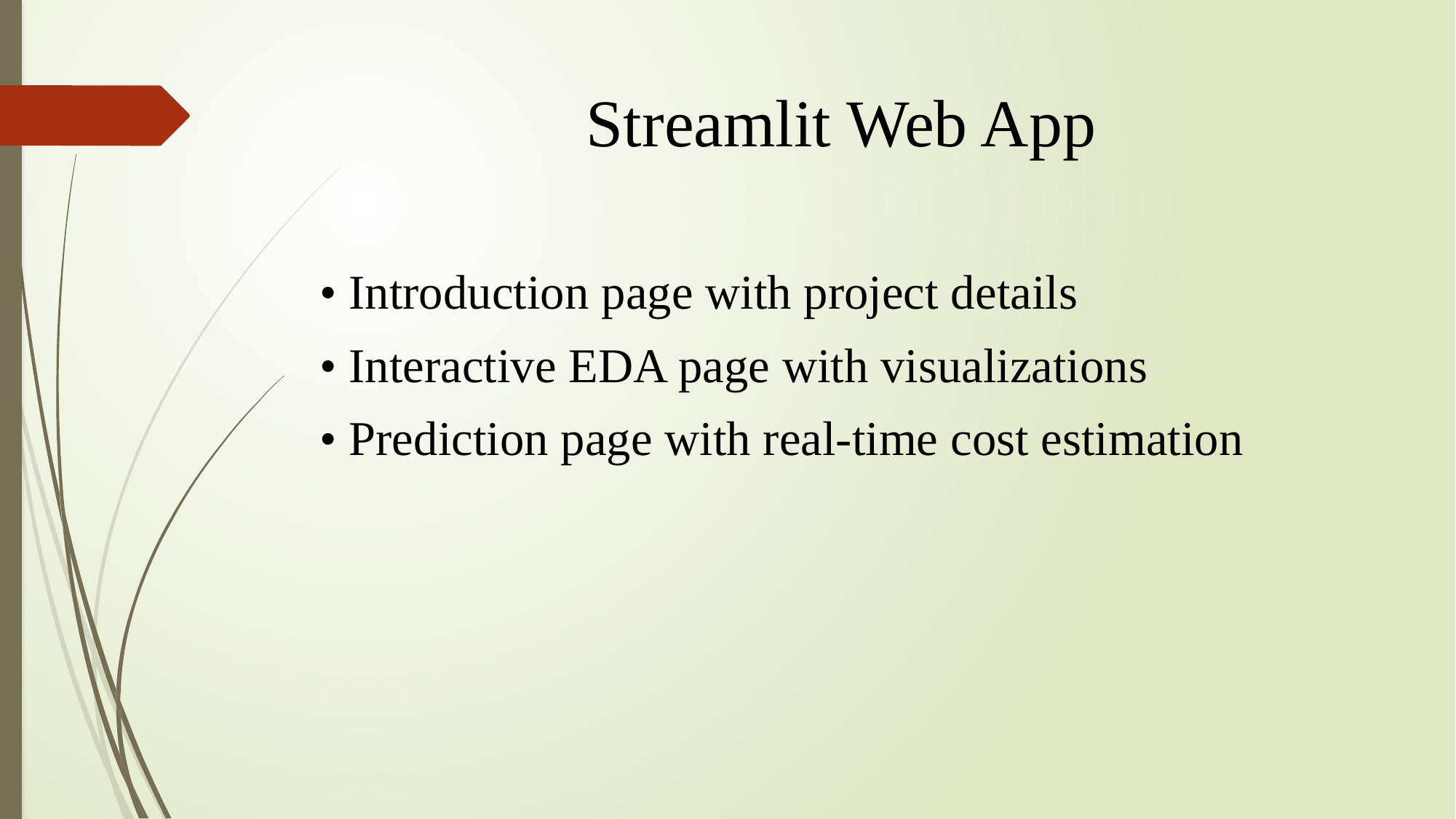

# Streamlit Web App
• Introduction page with project details
• Interactive EDA page with visualizations
• Prediction page with real-time cost estimation